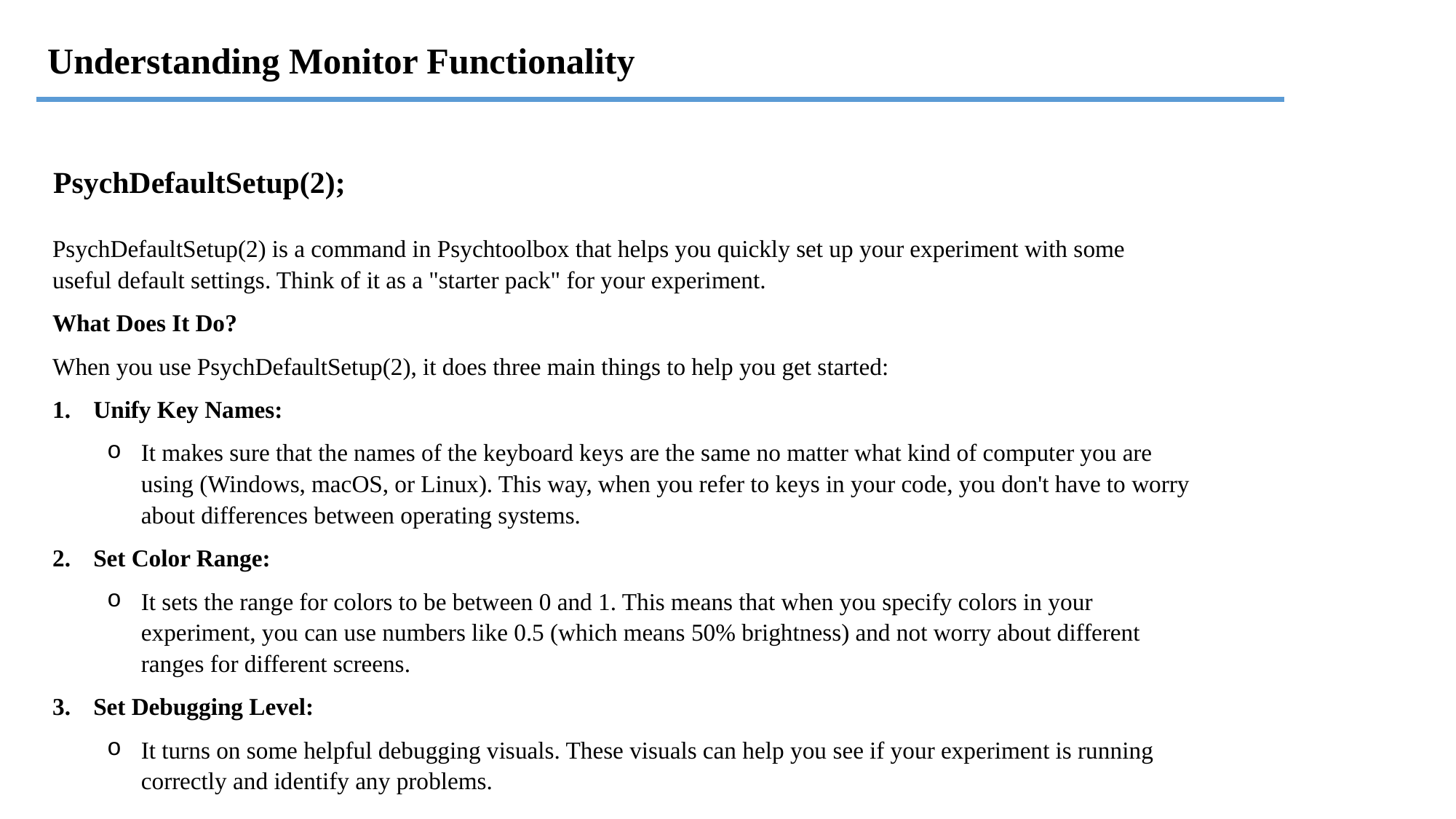

Understanding Monitor Functionality
PsychDefaultSetup(2);

PsychDefaultSetup(2) is a command in Psychtoolbox that helps you quickly set up your experiment with some useful default settings. Think of it as a "starter pack" for your experiment.
What Does It Do?
When you use PsychDefaultSetup(2), it does three main things to help you get started:
Unify Key Names:
It makes sure that the names of the keyboard keys are the same no matter what kind of computer you are using (Windows, macOS, or Linux). This way, when you refer to keys in your code, you don't have to worry about differences between operating systems.
Set Color Range:
It sets the range for colors to be between 0 and 1. This means that when you specify colors in your experiment, you can use numbers like 0.5 (which means 50% brightness) and not worry about different ranges for different screens.
Set Debugging Level:
It turns on some helpful debugging visuals. These visuals can help you see if your experiment is running correctly and identify any problems.